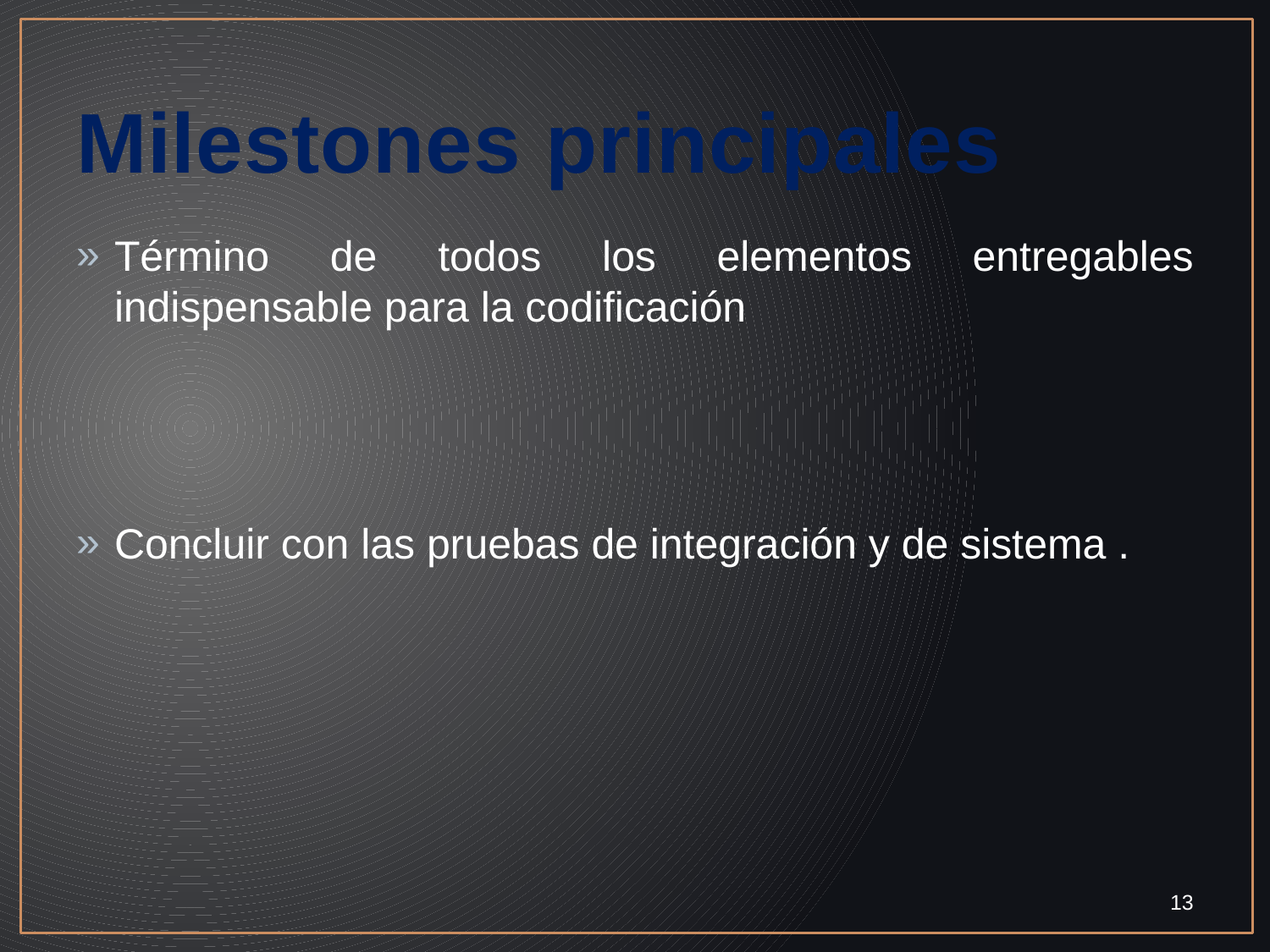

# Milestones principales
Término de todos los elementos entregables indispensable para la codificación

Concluir con las pruebas de integración y de sistema .
13